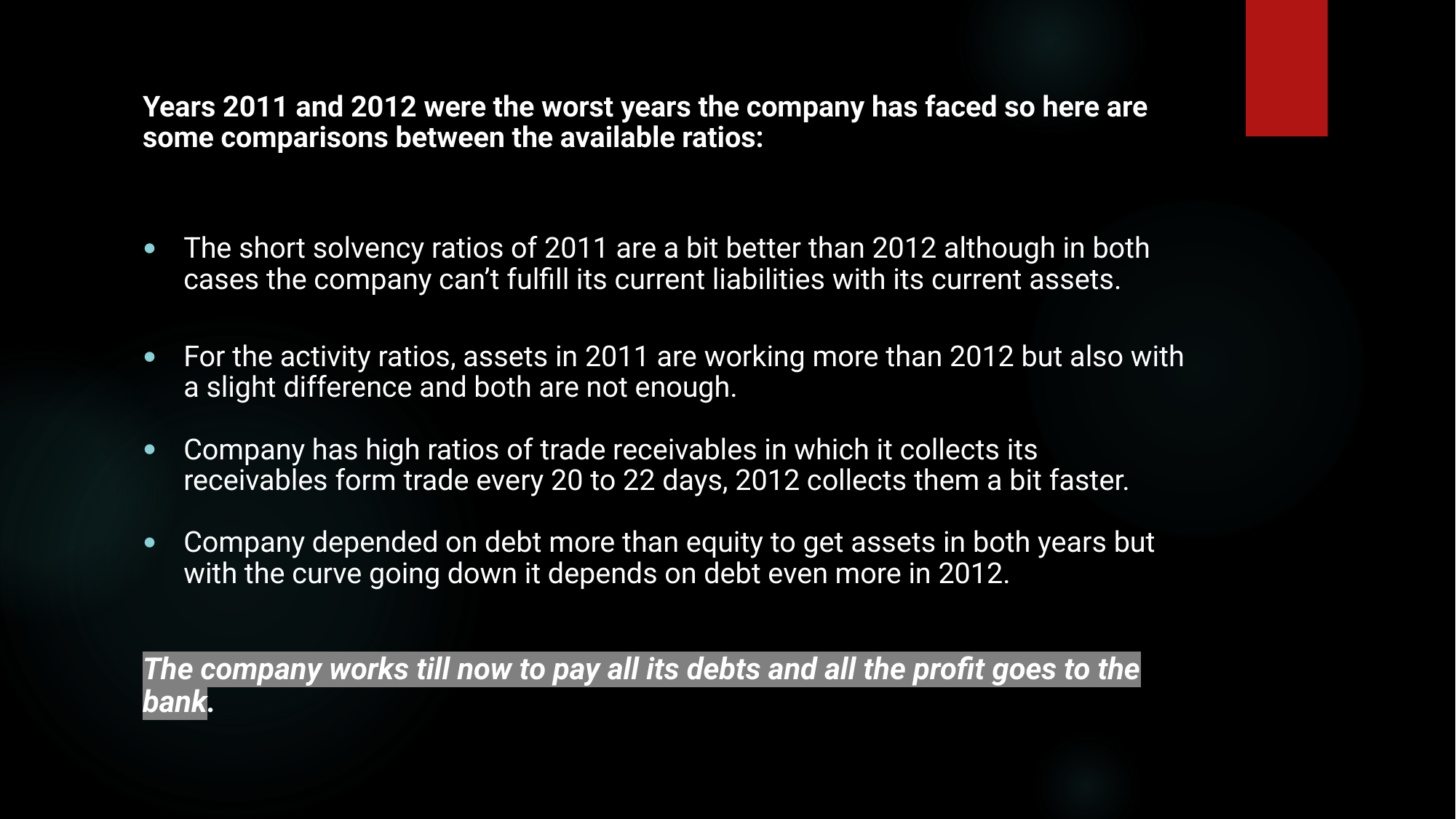

Years 2011 and 2012 were the worst years the company has faced so here are some comparisons between the available ratios:

The short solvency ratios of 2011 are a bit better than 2012 although in both cases the company can’t fulfill its current liabilities with its current assets.

For the activity ratios, assets in 2011 are working more than 2012 but also with a slight difference and both are not enough.

Company has high ratios of trade receivables in which it collects its receivables form trade every 20 to 22 days, 2012 collects them a bit faster.

Company depended on debt more than equity to get assets in both years but with the curve going down it depends on debt even more in 2012.

The company works till now to pay all its debts and all the profit goes to the bank.